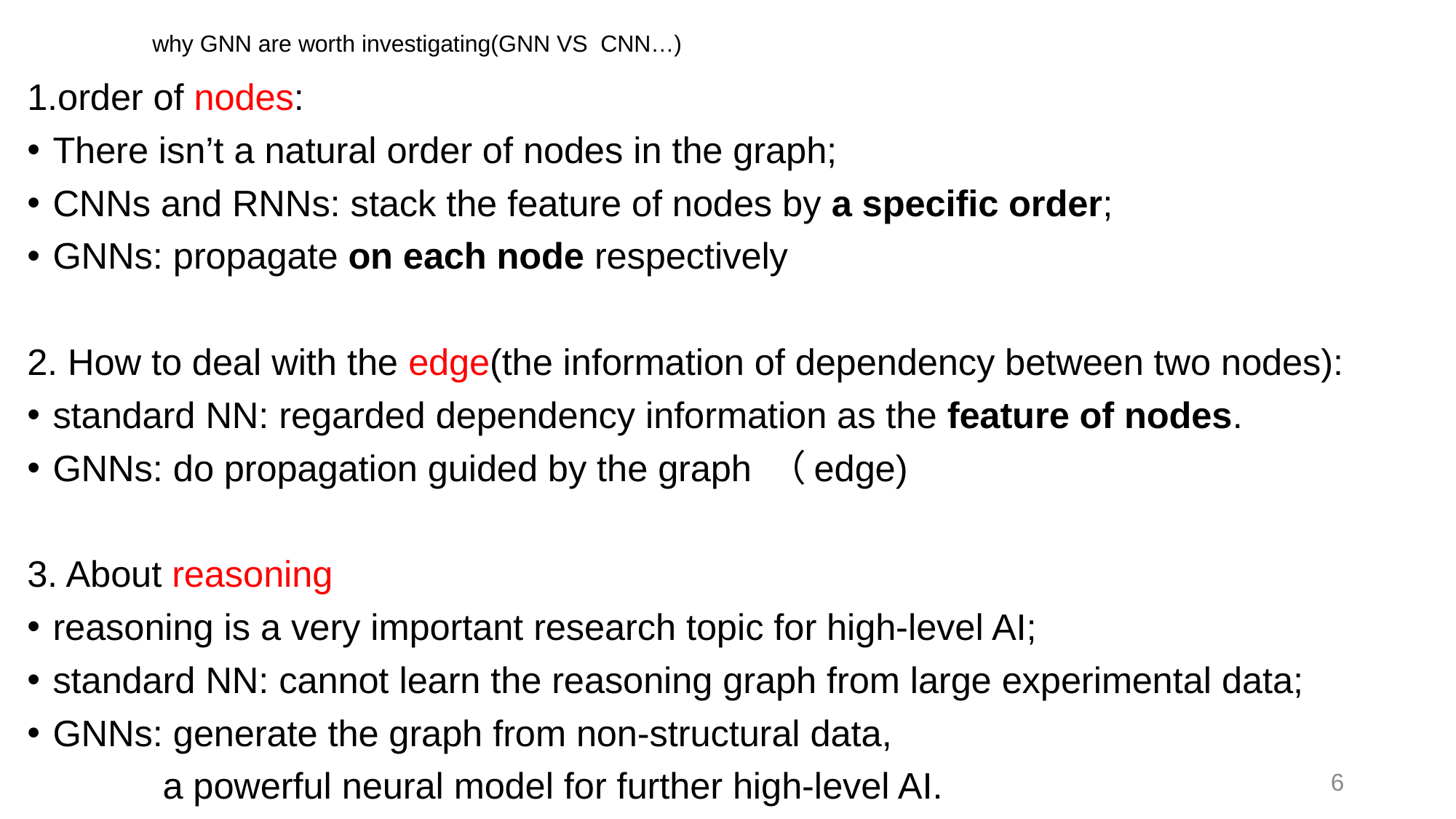

# why GNN are worth investigating(GNN VS  CNN…)
1.order of nodes:
There isn’t a natural order of nodes in the graph;
CNNs and RNNs: stack the feature of nodes by a specific order;
GNNs: propagate on each node respectively

2. How to deal with the edge(the information of dependency between two nodes):
standard NN: regarded dependency information as the feature of nodes.
GNNs: do propagation guided by the graph （edge)

3. About reasoning
reasoning is a very important research topic for high-level AI;
standard NN: cannot learn the reasoning graph from large experimental data;
GNNs: generate the graph from non-structural data,
	    a powerful neural model for further high-level AI.
6